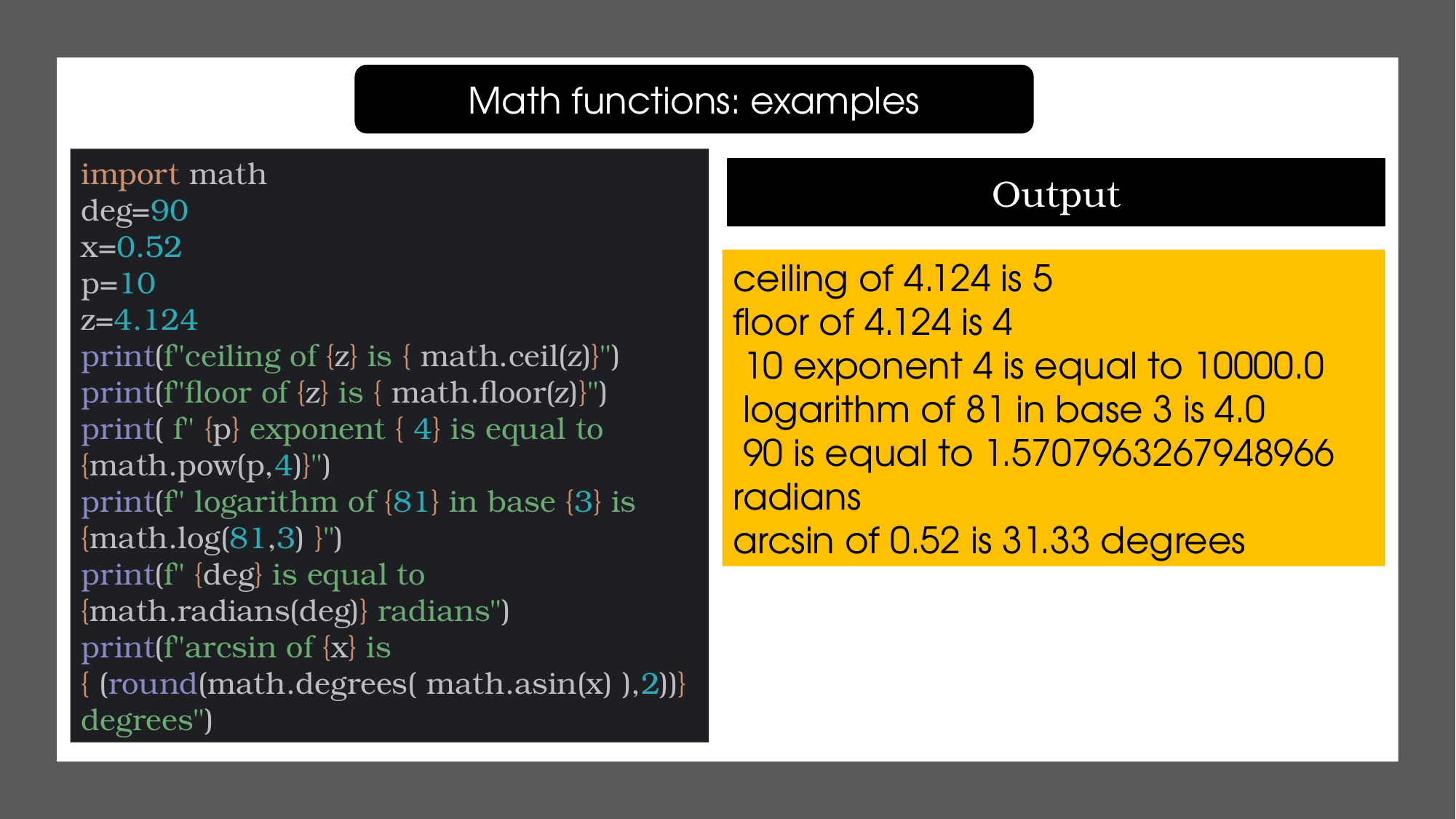

Math functions: examples
import math
deg=90
x=0.52
p=10
z=4.124
print(f"ceiling of {z} is { math.ceil(z)}")
print(f"floor of {z} is { math.floor(z)}")
print( f" {p} exponent { 4} is equal to {math.pow(p,4)}")
print(f" logarithm of {81} in base {3} is {math.log(81,3) }")
print(f" {deg} is equal to {math.radians(deg)} radians")
print(f"arcsin of {x} is { (round(math.degrees( math.asin(x) ),2))} degrees")
Output
ceiling of 4.124 is 5
floor of 4.124 is 4
 10 exponent 4 is equal to 10000.0
 logarithm of 81 in base 3 is 4.0
 90 is equal to 1.5707963267948966 radians
arcsin of 0.52 is 31.33 degrees